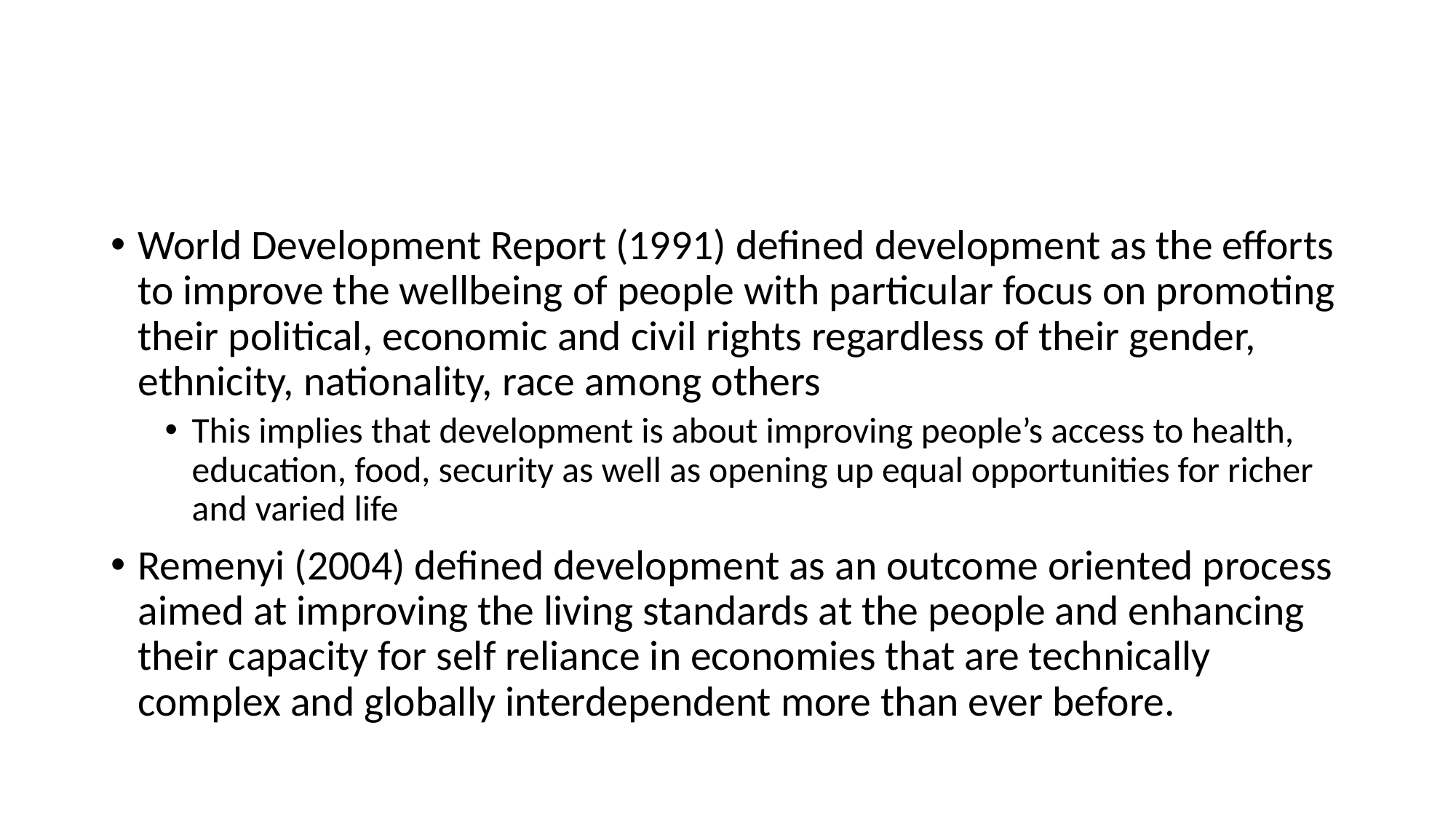

#
World Development Report (1991) defined development as the efforts to improve the wellbeing of people with particular focus on promoting their political, economic and civil rights regardless of their gender, ethnicity, nationality, race among others
This implies that development is about improving people’s access to health, education, food, security as well as opening up equal opportunities for richer and varied life
Remenyi (2004) defined development as an outcome oriented process aimed at improving the living standards at the people and enhancing their capacity for self reliance in economies that are technically complex and globally interdependent more than ever before.